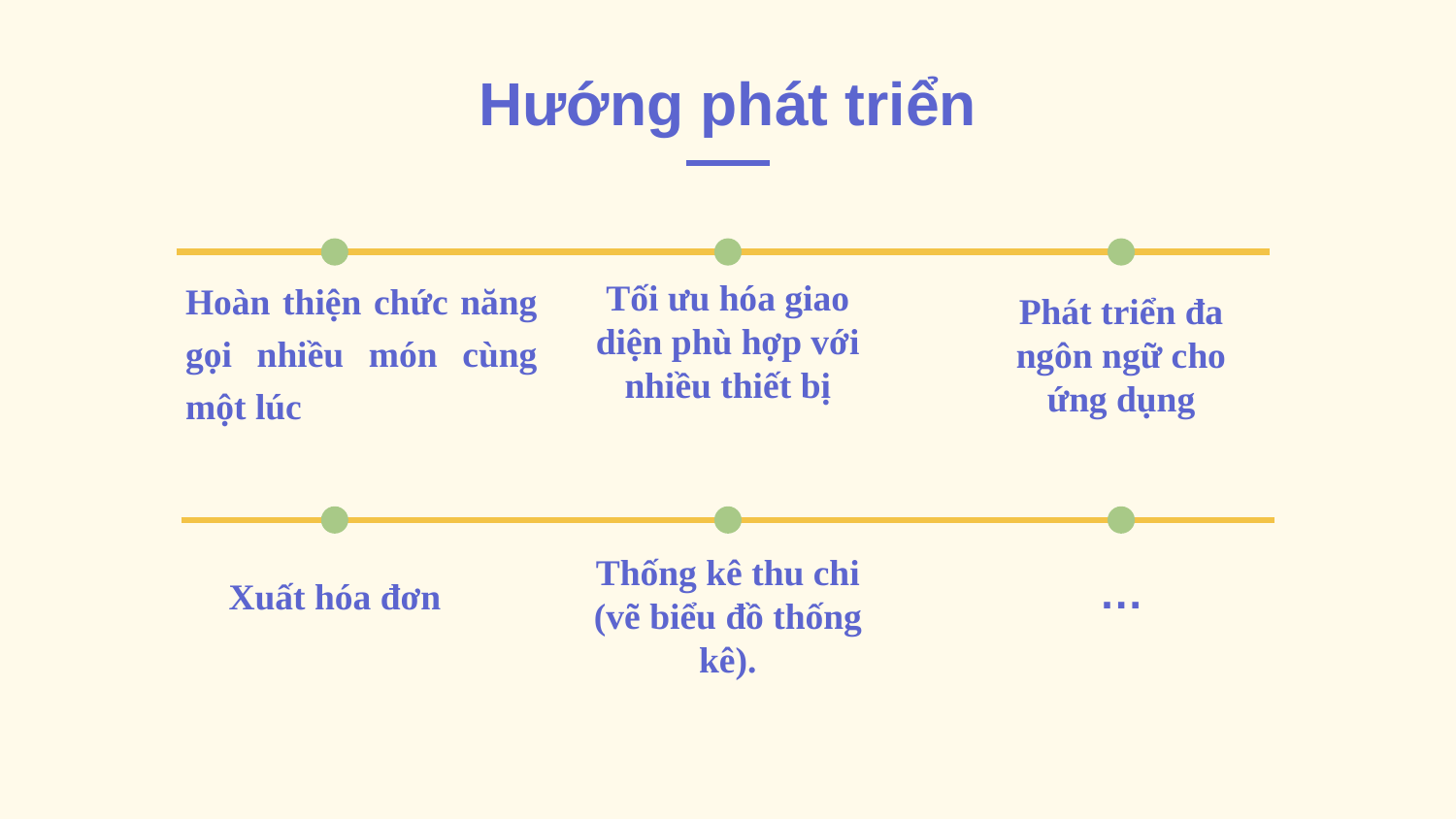

Hướng phát triển

Hoàn thiện chức năng gọi nhiều món cùng một lúc
# Tối ưu hóa giao diện phù hợp với nhiều thiết bị
Phát triển đa ngôn ngữ cho ứng dụng

Xuất hóa đơn
…
Thống kê thu chi (vẽ biểu đồ thống kê).